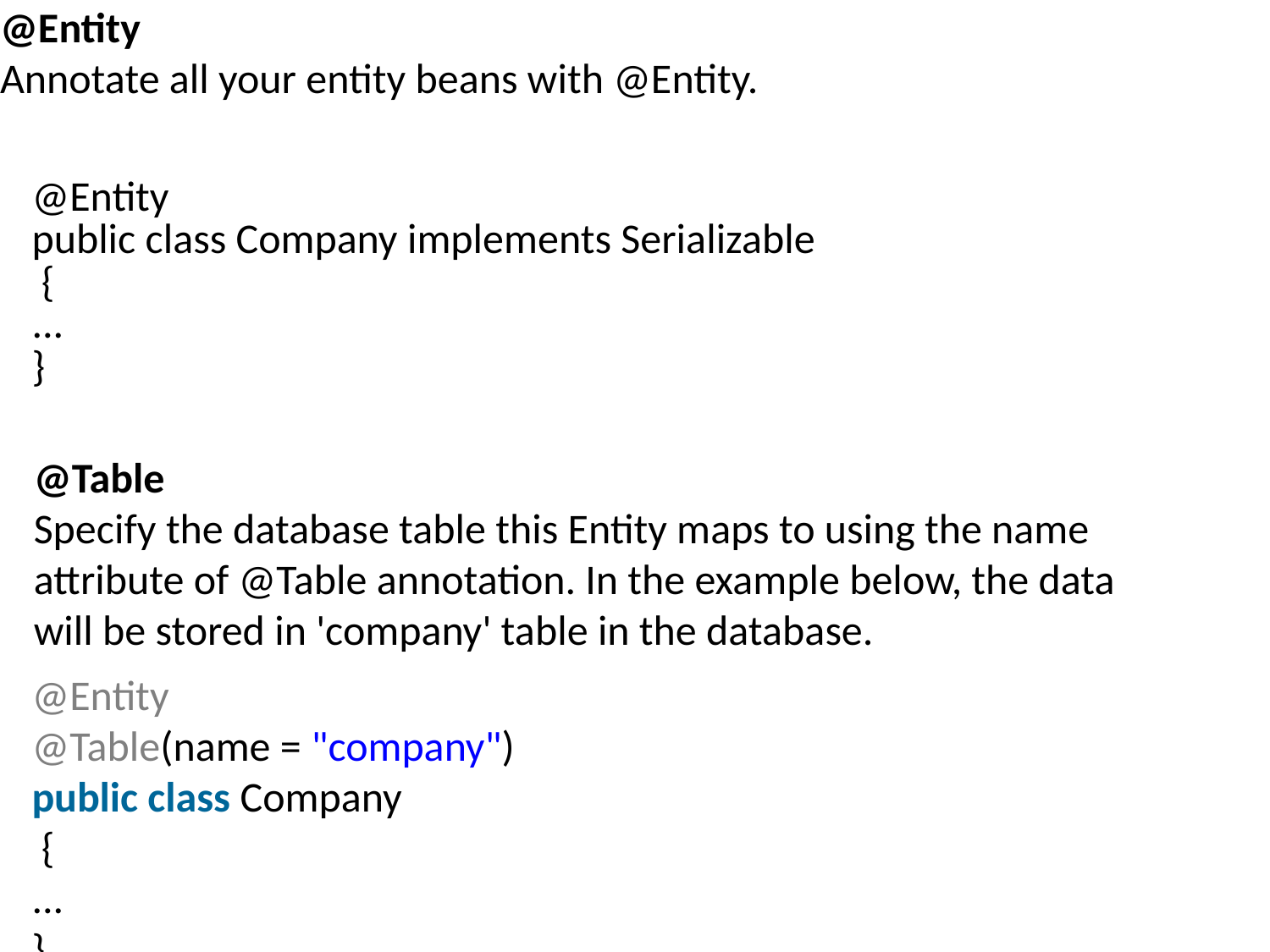

@Entity
Annotate all your entity beans with @Entity.
| @Entity public class Company implements Serializable { ... } |
| --- |
@Table
Specify the database table this Entity maps to using the name attribute of @Table annotation. In the example below, the data will be stored in 'company' table in the database.
@Entity
@Table(name = "company")
public class Company
 {
...
}